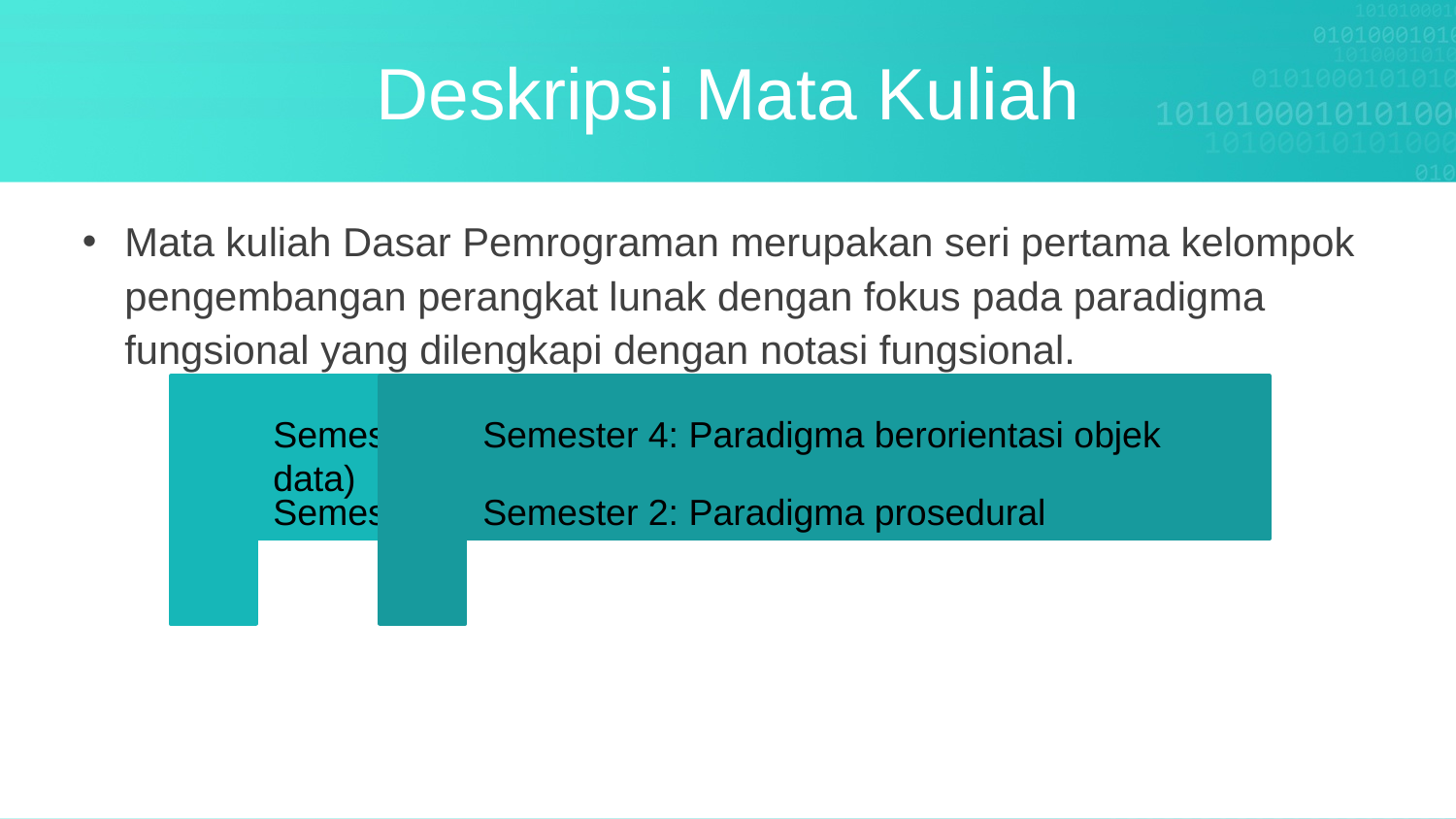

Deskripsi Mata Kuliah

Mata kuliah Dasar Pemrograman merupakan seri pertama kelompok pengembangan perangkat lunak dengan fokus pada paradigma fungsional yang dilengkapi dengan notasi fungsional.